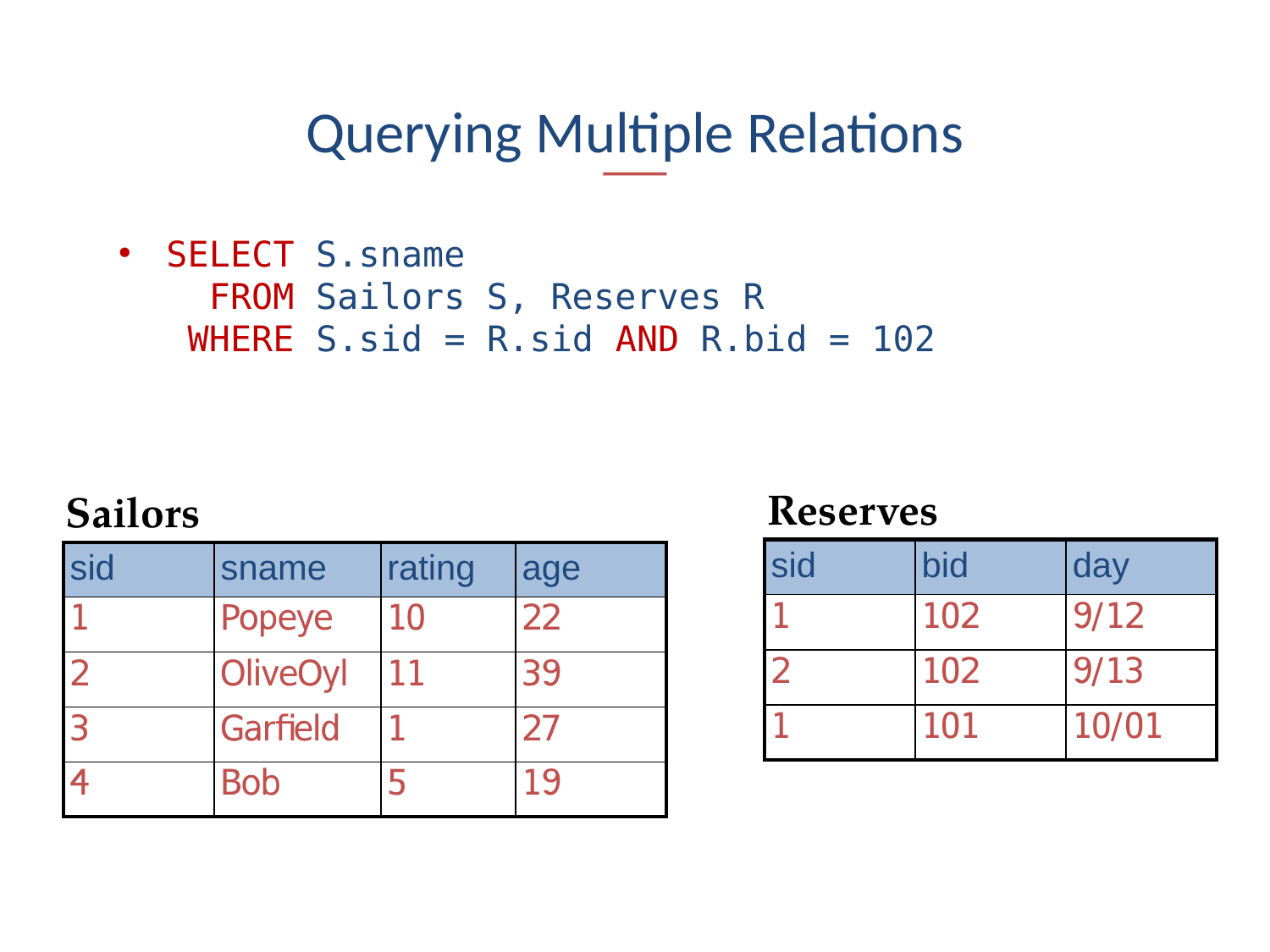

3
# Querying Multiple Relations

SELECT S.sname
  FROM Sailors S, Reserves R
 WHERE S.sid = R.sid AND R.bid = 102
Reserves
Sailors
| sid | bid | day |
| --- | --- | --- |
| 1 | 102 | 9/12 |
| 2 | 102 | 9/13 |
| 1 | 101 | 10/01 |
| sid | sname | rating | age |
| --- | --- | --- | --- |
| 1 | Popeye | 10 | 22 |
| 2 | OliveOyl | 11 | 39 |
| 3 | Garfield | 1 | 27 |
| 4 | Bob | 5 | 19 |